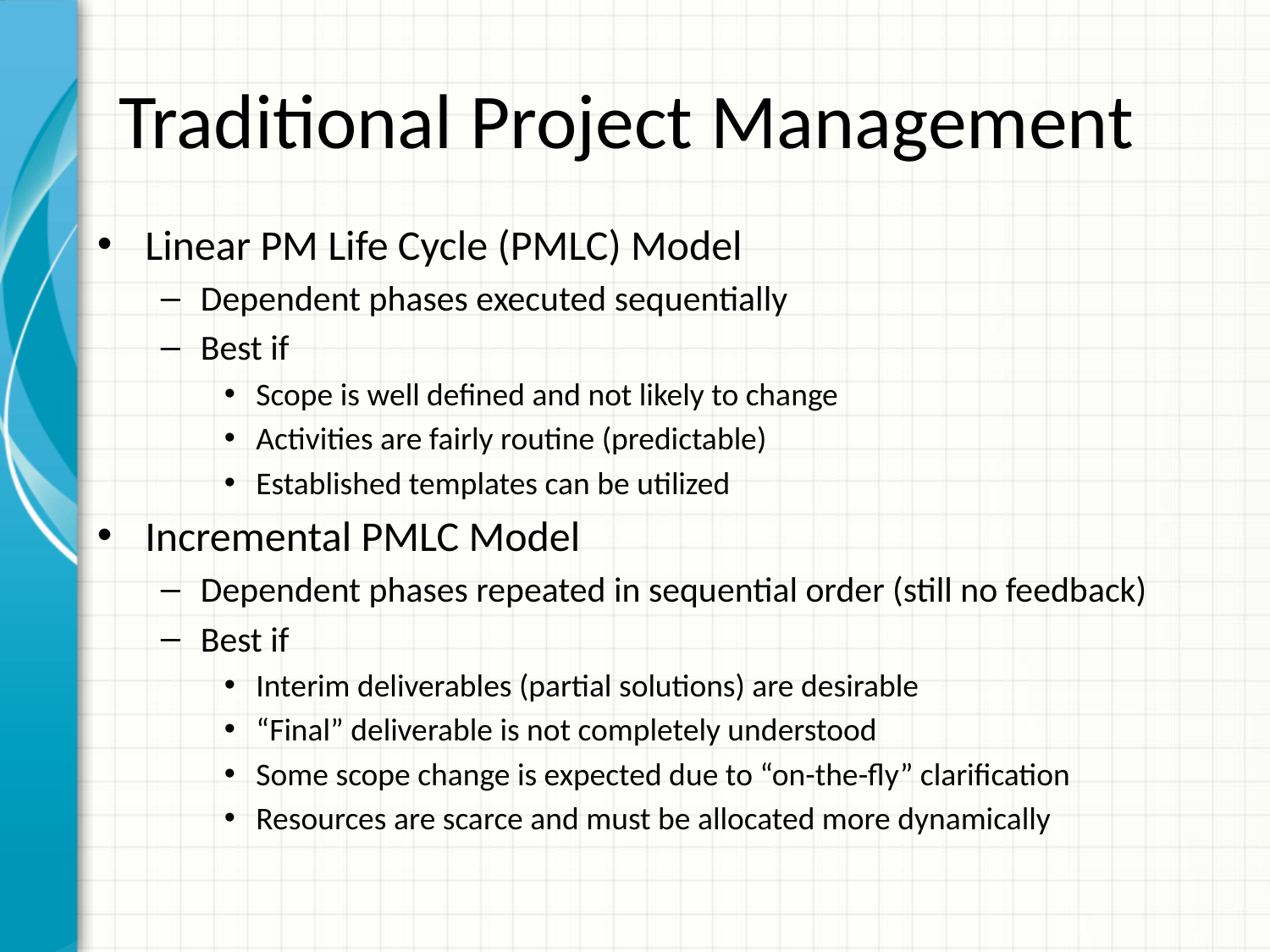

# Traditional Project Management
Linear PM Life Cycle (PMLC) Model
Dependent phases executed sequentially
Best if
Scope is well defined and not likely to change
Activities are fairly routine (predictable)
Established templates can be utilized
Incremental PMLC Model
Dependent phases repeated in sequential order (still no feedback)
Best if
Interim deliverables (partial solutions) are desirable
“Final” deliverable is not completely understood
Some scope change is expected due to “on-the-fly” clarification
Resources are scarce and must be allocated more dynamically